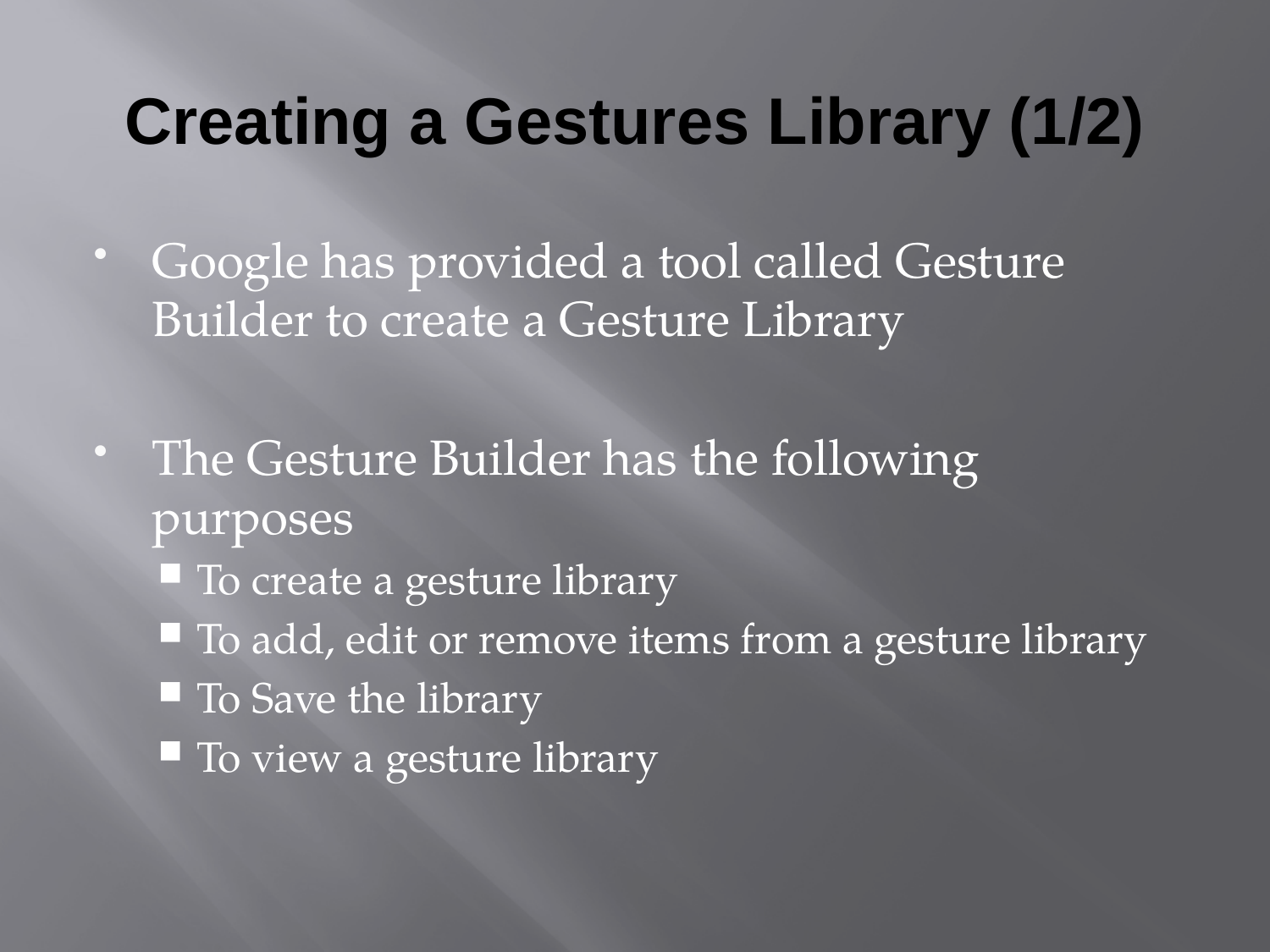

# Creating a Gestures Library (1/2)
Google has provided a tool called Gesture Builder to create a Gesture Library

The Gesture Builder has the following purposes
To create a gesture library
To add, edit or remove items from a gesture library
To Save the library
To view a gesture library